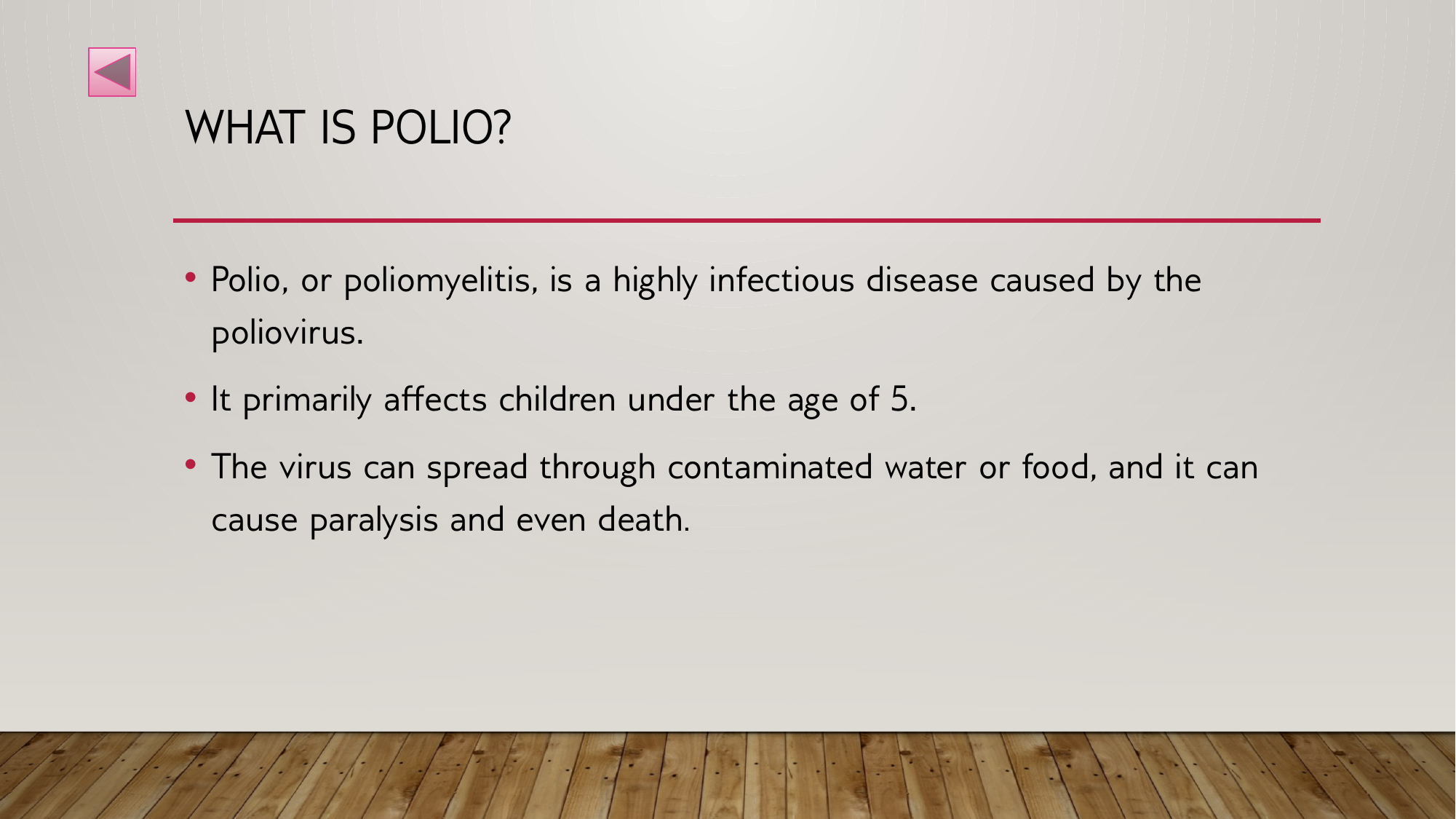

# What is Polio?
Polio, or poliomyelitis, is a highly infectious disease caused by the poliovirus.
It primarily affects children under the age of 5.
The virus can spread through contaminated water or food, and it can cause paralysis and even death.